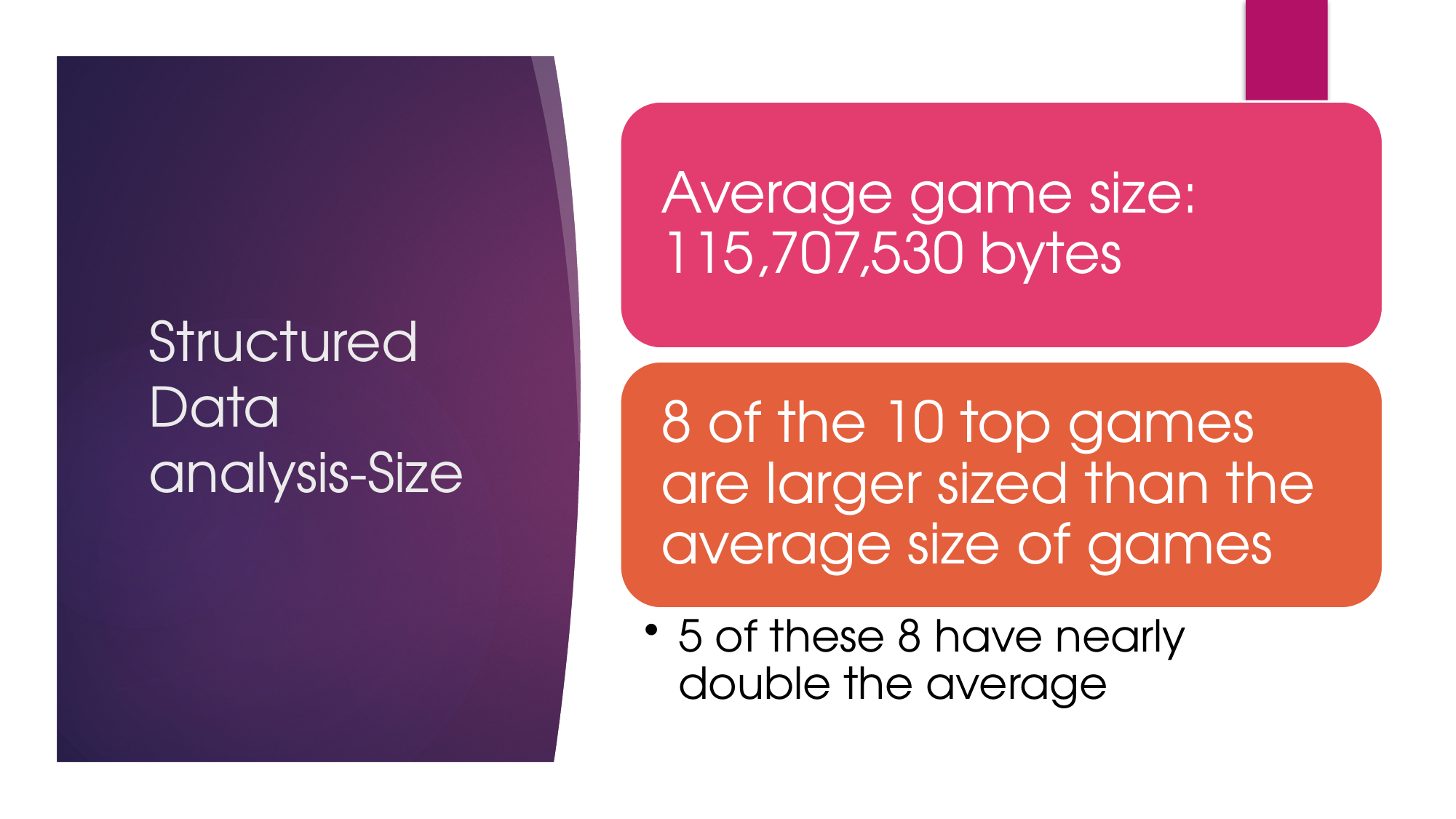

Average game size: 115,707,530 bytes
8 of the 10 top games are larger sized than the average size of games
5 of these 8 have nearly double the average
# Structured Data analysis-Size